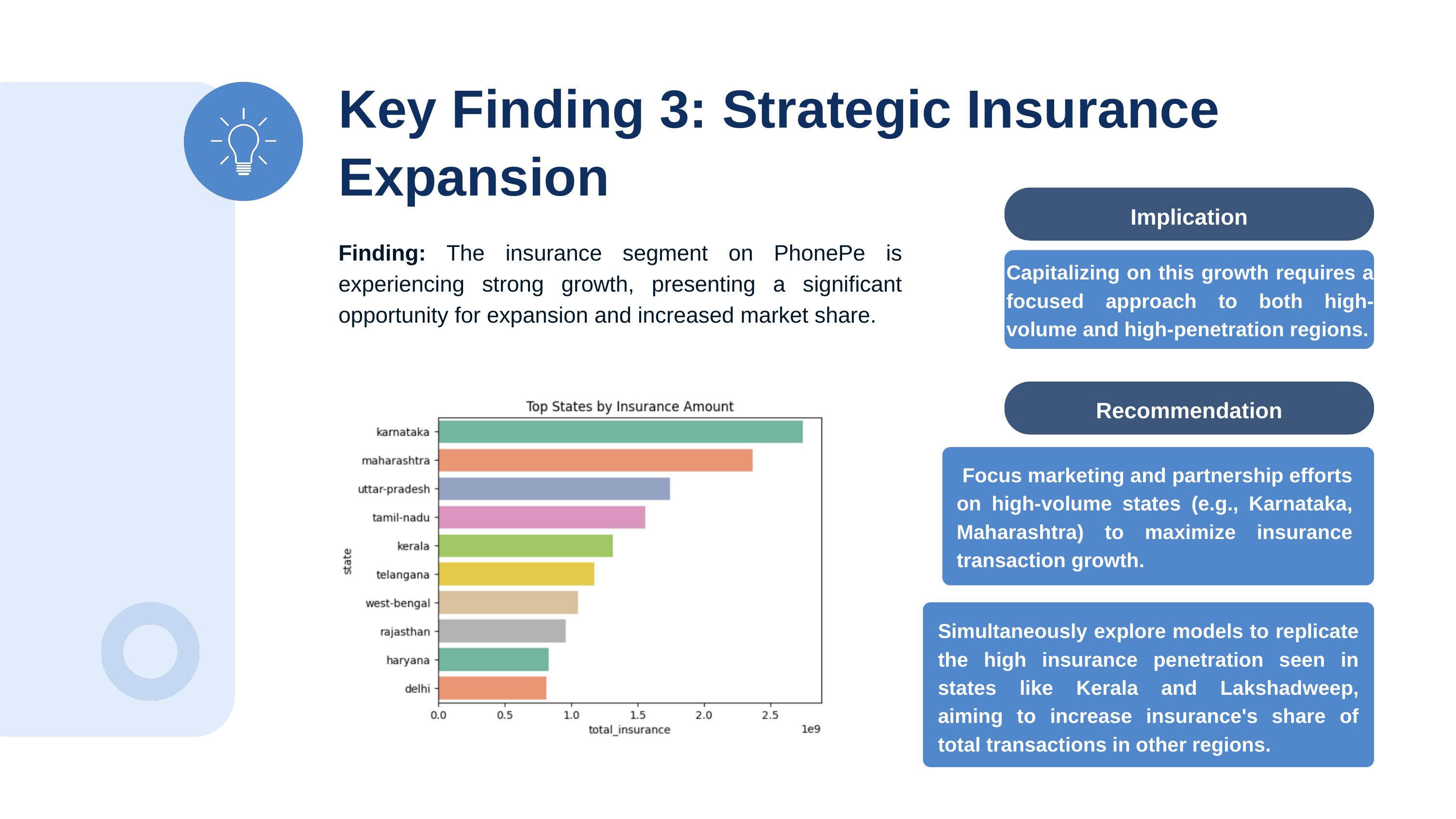

Key Finding 3: Strategic Insurance Expansion

Implication
Finding: The insurance segment on PhonePe is experiencing strong growth, presenting a significant opportunity for expansion and increased market share.

Capitalizing on this growth requires a focused approach to both high-volume and high-penetration regions.

Recommendation

 Focus marketing and partnership efforts on high-volume states (e.g., Karnataka, Maharashtra) to maximize insurance transaction growth.

Simultaneously explore models to replicate the high insurance penetration seen in states like Kerala and Lakshadweep, aiming to increase insurance's share of total transactions in other regions.